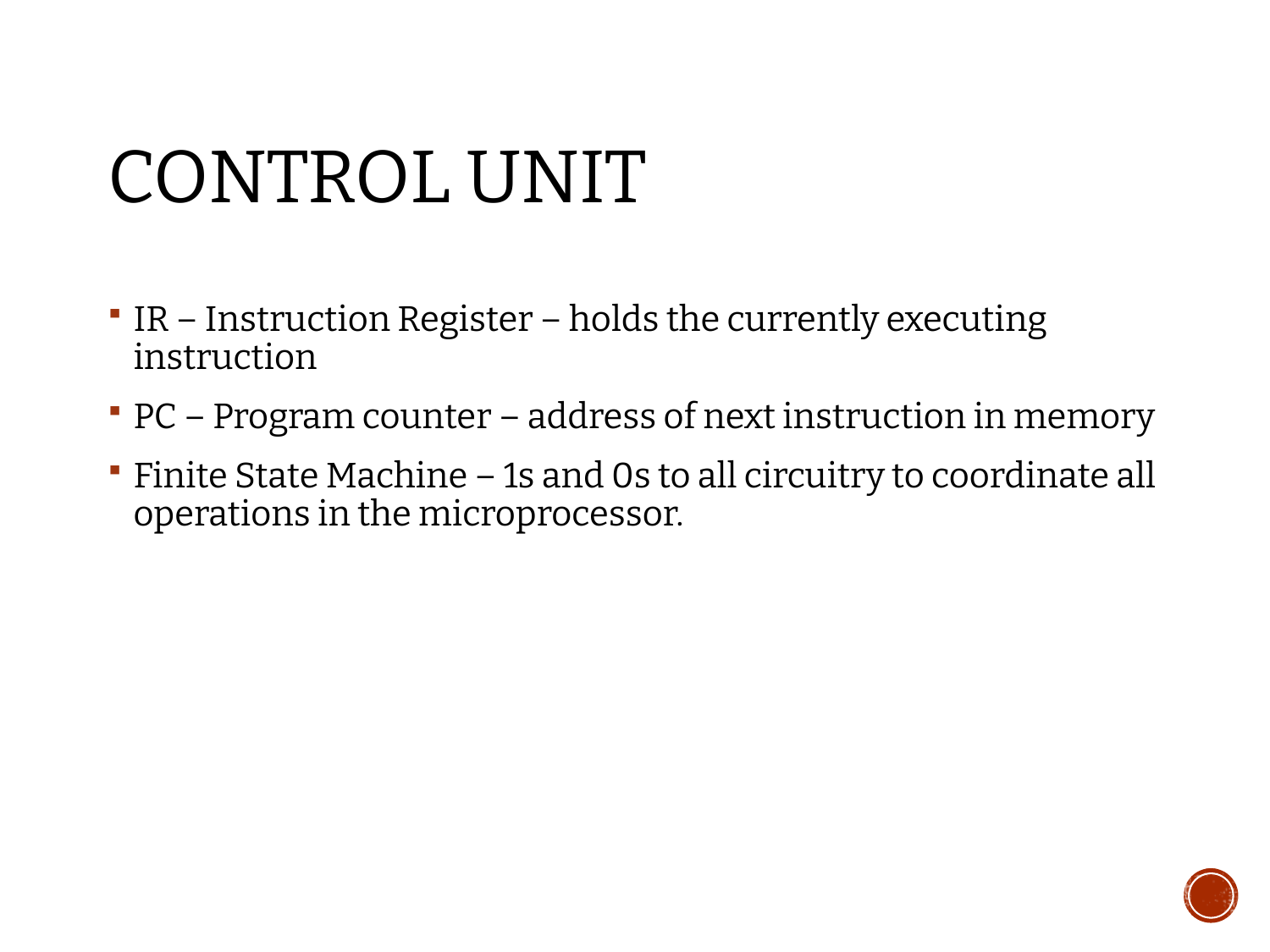

# Control Unit
IR – Instruction Register – holds the currently executing instruction
PC – Program counter – address of next instruction in memory
Finite State Machine – 1s and 0s to all circuitry to coordinate all operations in the microprocessor.